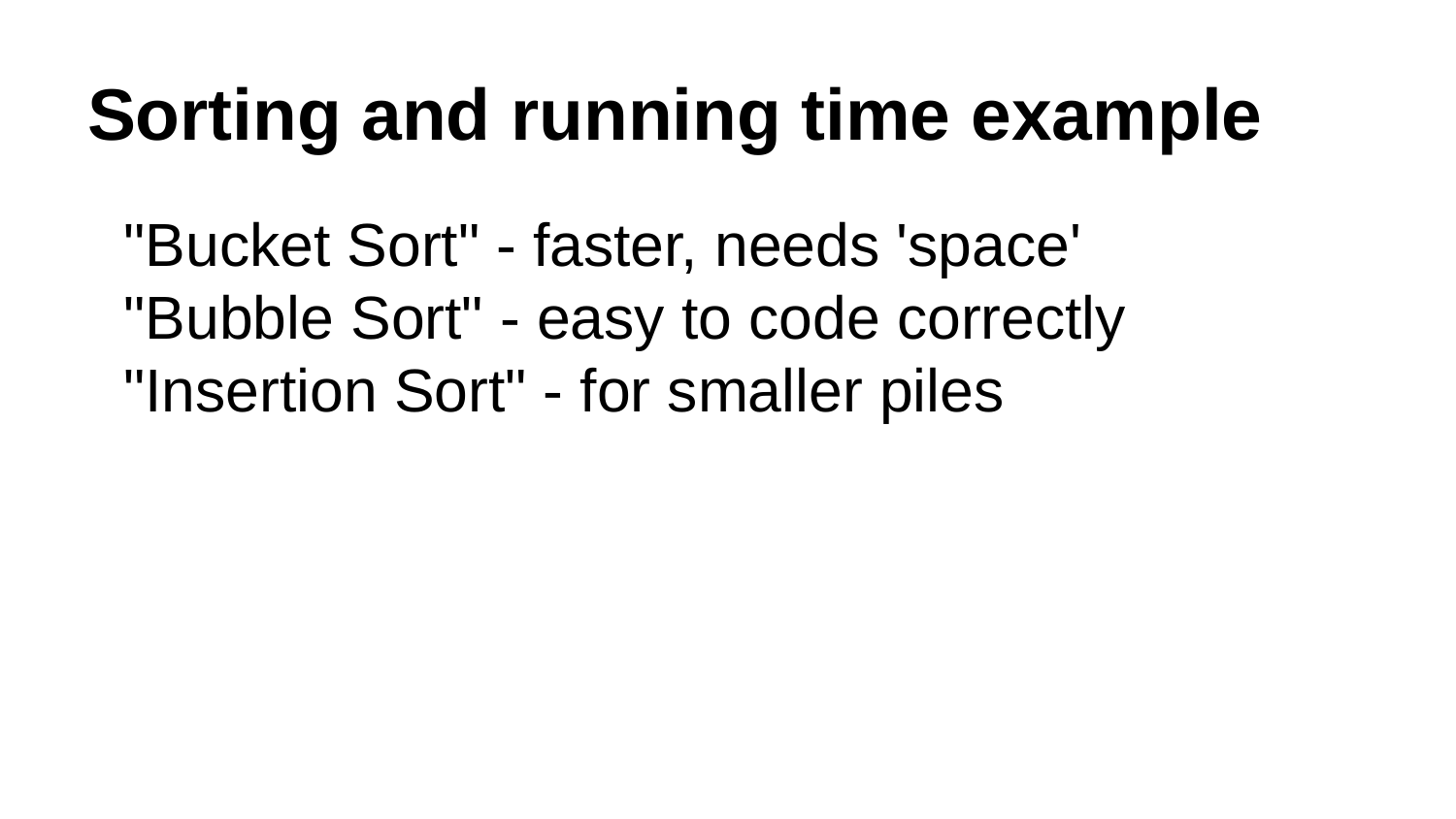

# Sorting and running time example
"Bucket Sort" - faster, needs 'space'
"Bubble Sort" - easy to code correctly
"Insertion Sort" - for smaller piles